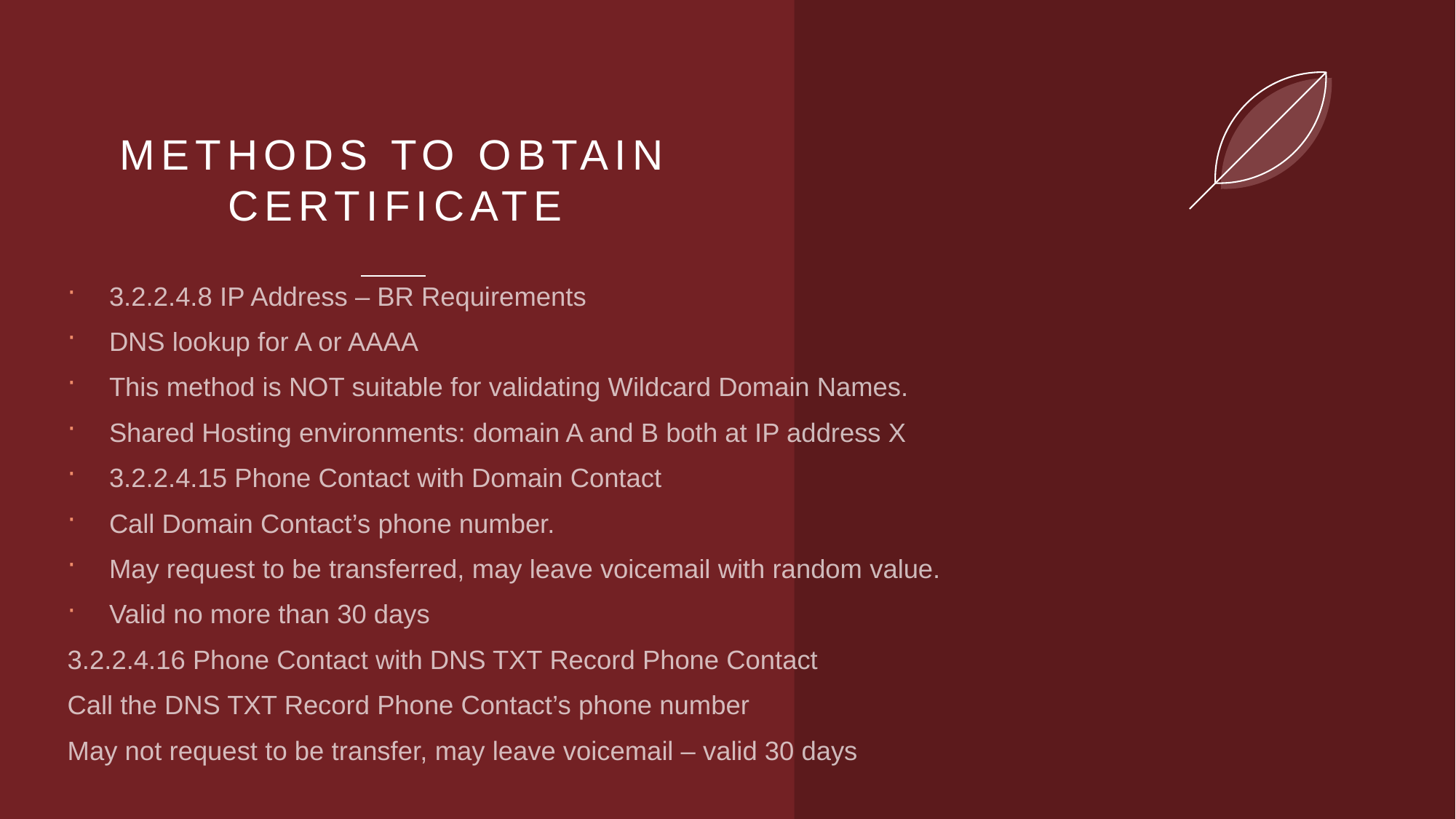

# Methods to obtain certificate
3.2.2.4.8 IP Address – BR Requirements
DNS lookup for A or AAAA
This method is NOT suitable for validating Wildcard Domain Names.
Shared Hosting environments: domain A and B both at IP address X
3.2.2.4.15 Phone Contact with Domain Contact
Call Domain Contact’s phone number.
May request to be transferred, may leave voicemail with random value.
Valid no more than 30 days
3.2.2.4.16 Phone Contact with DNS TXT Record Phone Contact
Call the DNS TXT Record Phone Contact’s phone number
May not request to be transfer, may leave voicemail – valid 30 days